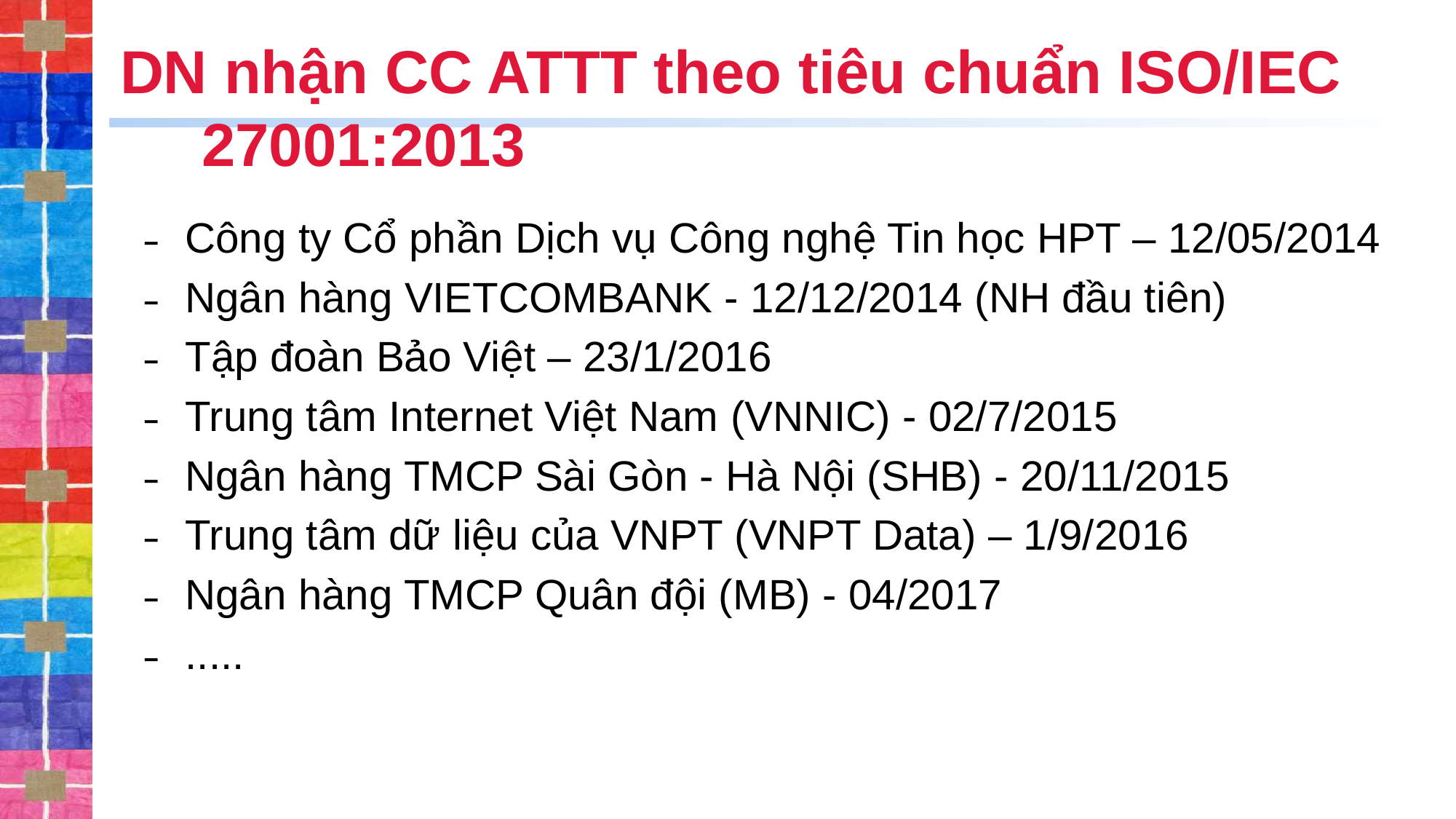

# DN nhận CC ATTT theo tiêu chuẩn ISO/IEC 27001:2013

Công ty Cổ phần Dịch vụ Công nghệ Tin học HPT – 12/05/2014
Ngân hàng VIETCOMBANK - 12/12/2014 (NH đầu tiên)
Tập đoàn Bảo Việt – 23/1/2016
Trung tâm Internet Việt Nam (VNNIC) - 02/7/2015
Ngân hàng TMCP Sài Gòn - Hà Nội (SHB) - 20/11/2015
Trung tâm dữ liệu của VNPT (VNPT Data) – 1/9/2016
Ngân hàng TMCP Quân đội (MB) - 04/2017
.....